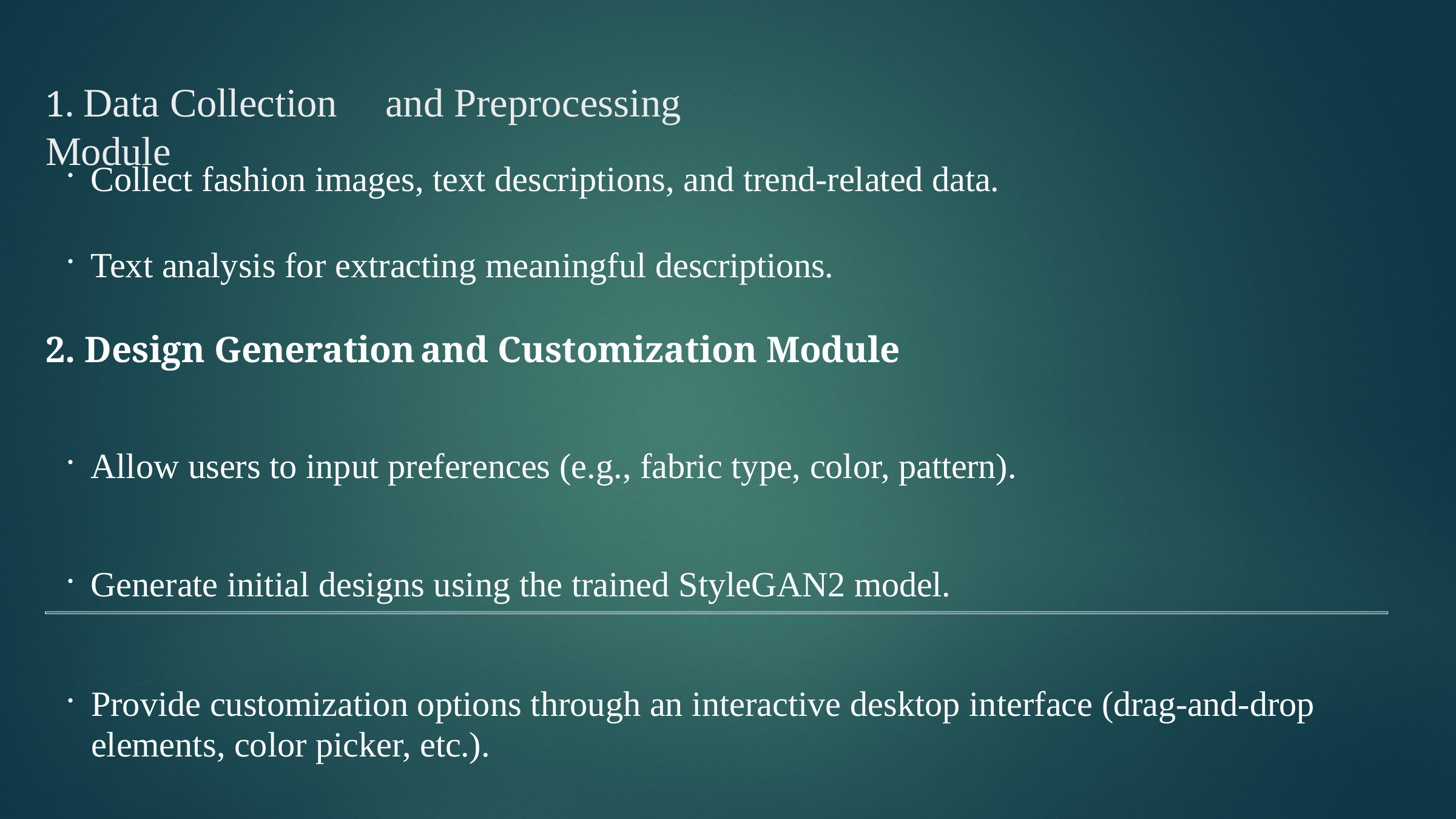

# 1. Data Collection	and Preprocessing Module
Collect fashion images, text descriptions, and trend-related data.

Text analysis for extracting meaningful descriptions.

2. Design Generation	and Customization Module

Allow users to input preferences (e.g., fabric type, color, pattern).

Generate initial designs using the trained StyleGAN2 model.

Provide customization options through an interactive desktop interface (drag-and-drop elements, color picker, etc.).